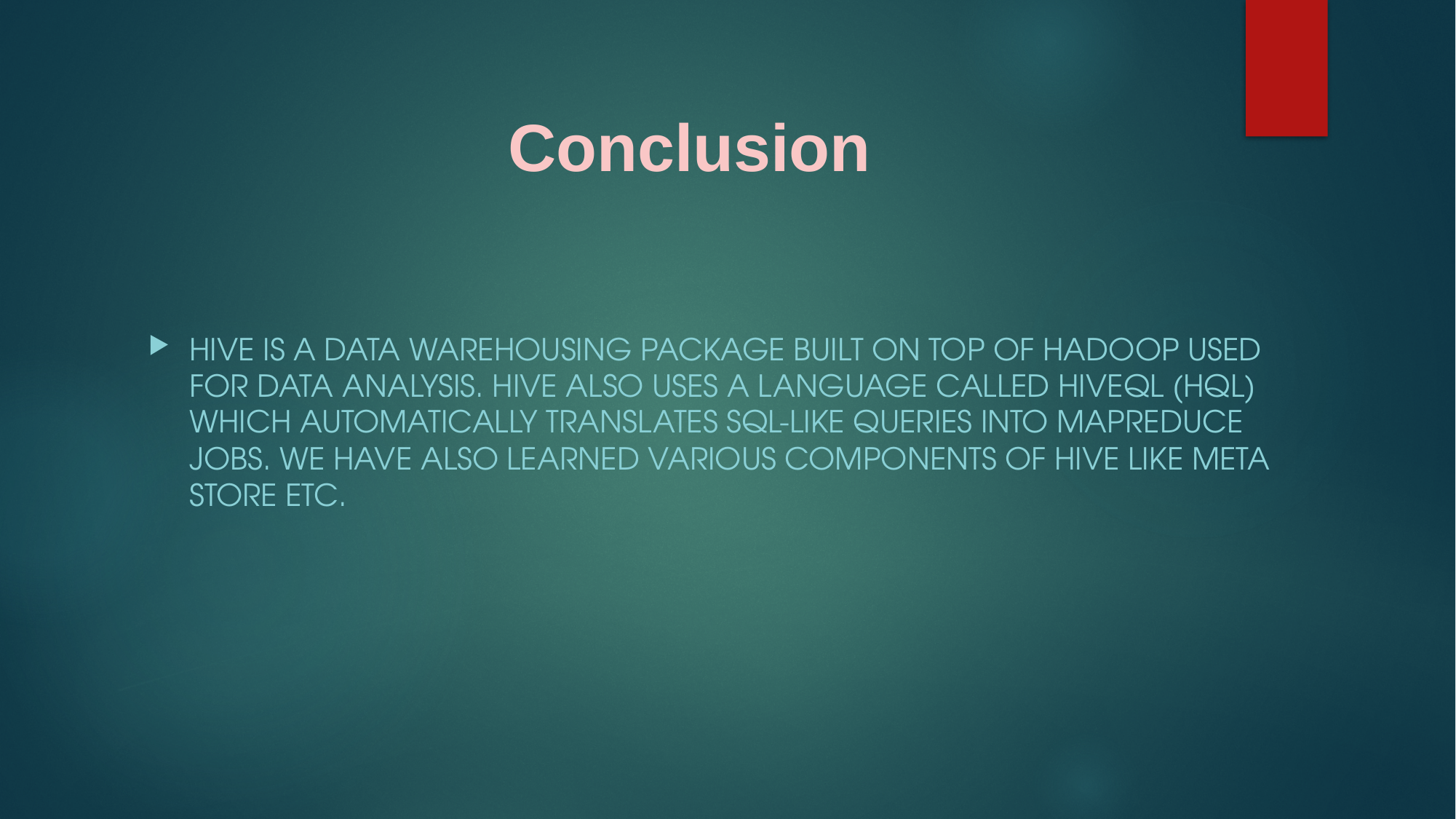

# Conclusion
Hive is a Data Warehousing package built on top of Hadoop used for data analysis. Hive also uses a language called HiveQL (HQL) which automatically translates SQL-like queries into MapReduce jobs. We have also learned various components of Hive like meta store etc.